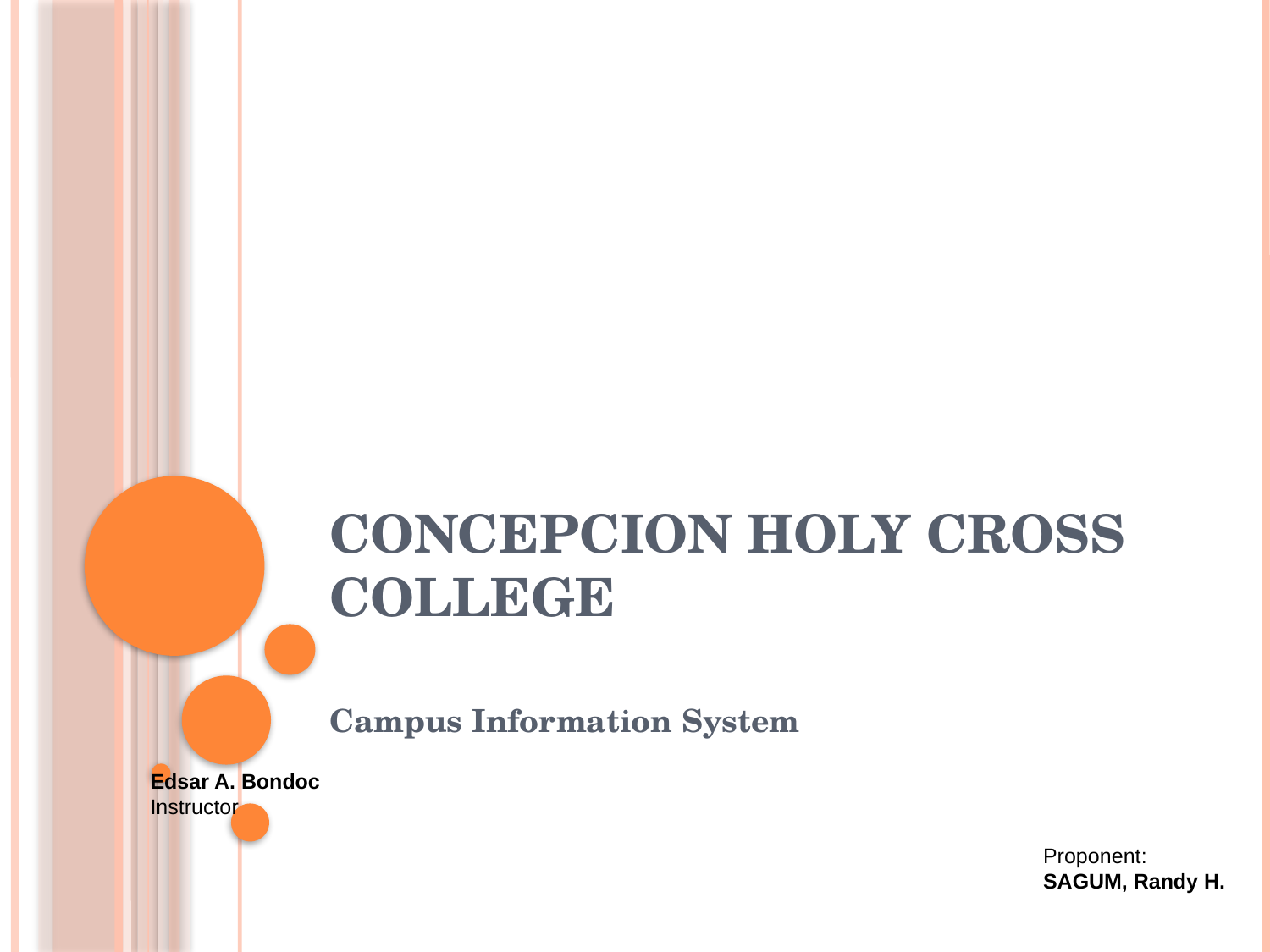

# Concepcion Holy Cross College
Campus Information System
Edsar A. Bondoc
Instructor
Proponent:
SAGUM, Randy H.